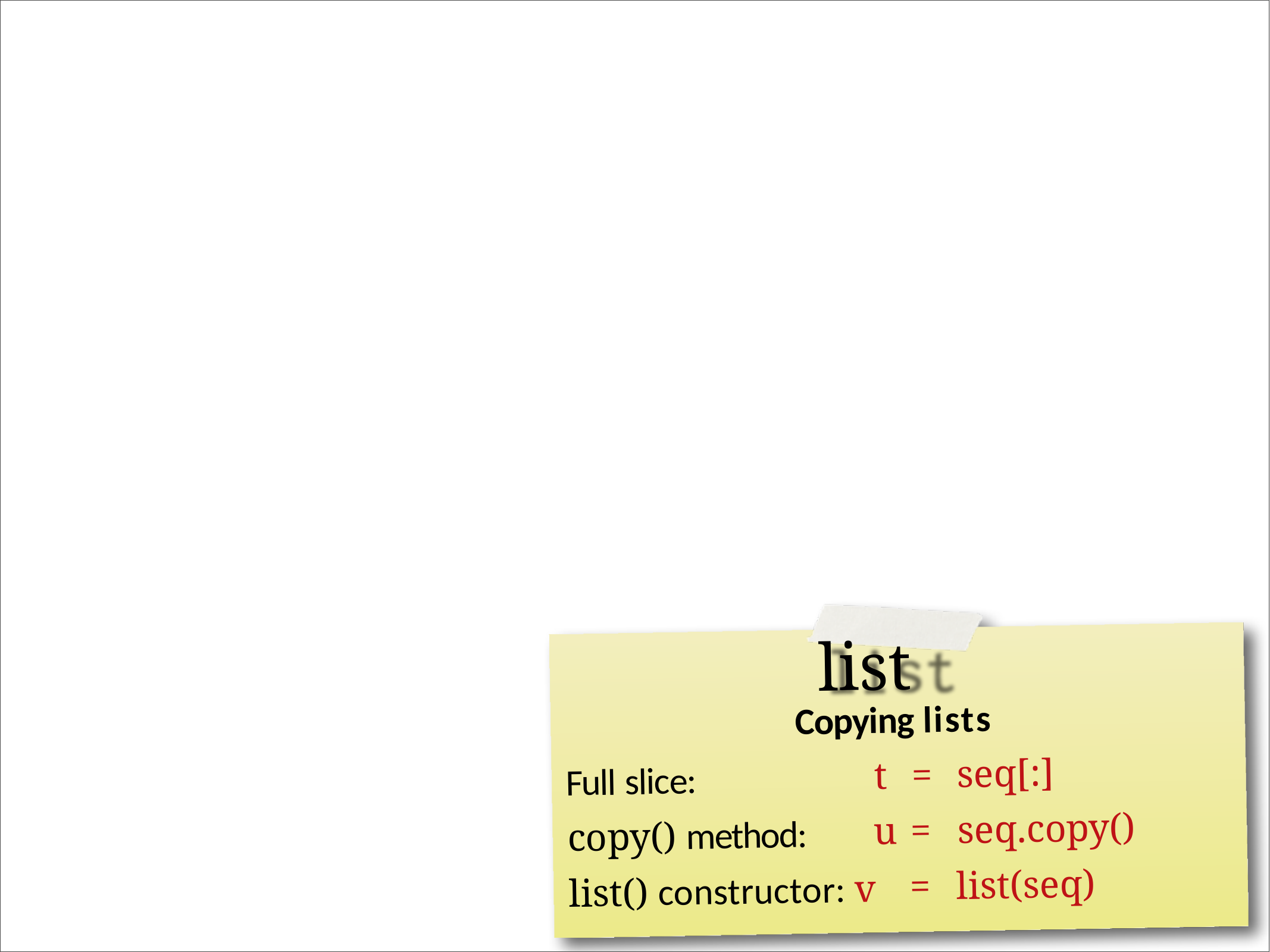

list
Copying lists
seq[:]
=
t
Full slice:
seq.copy()
=
u
copy() method:
list(seq)
=
list() constructor: v